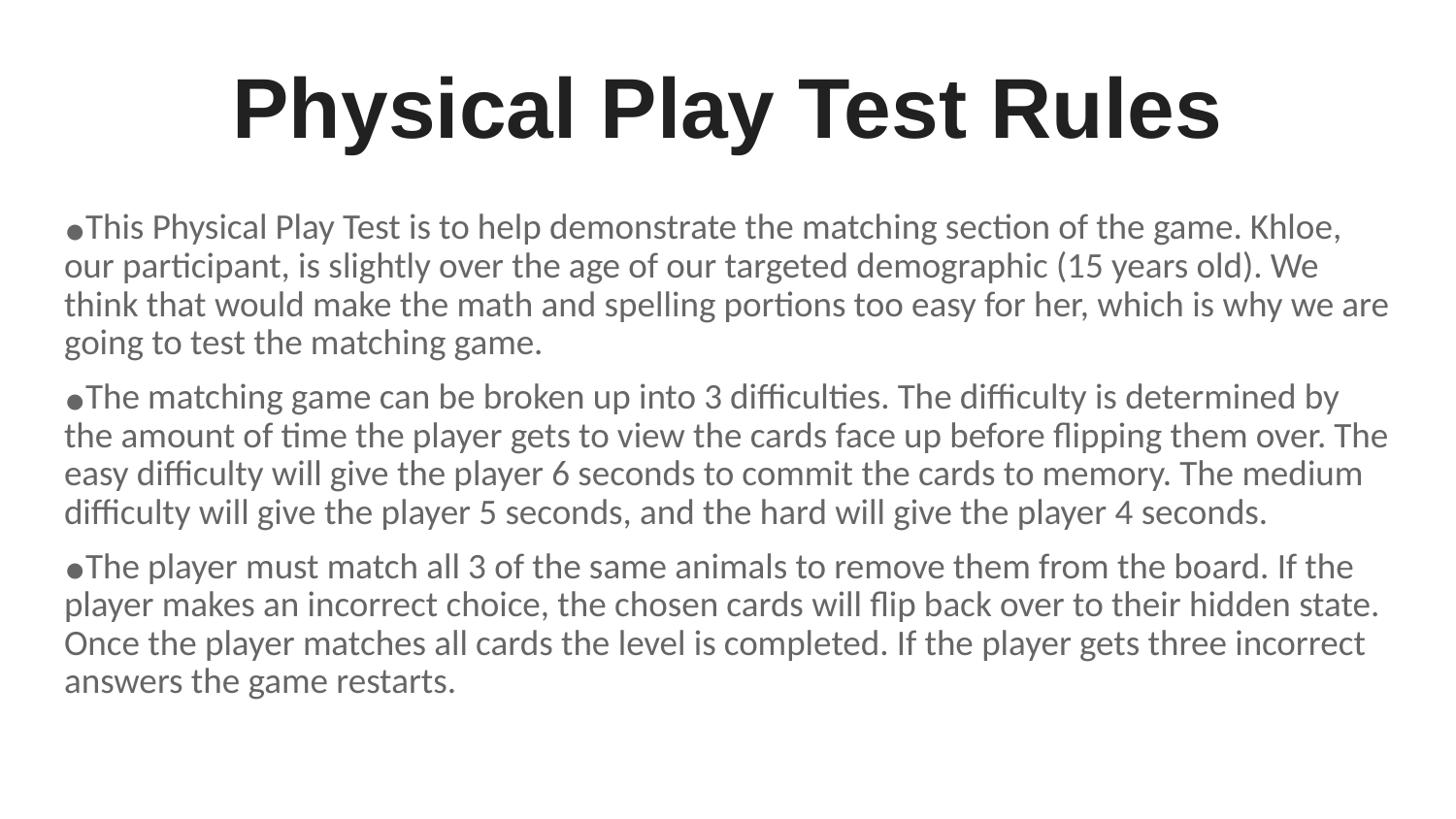

# Physical Play Test Rules
This Physical Play Test is to help demonstrate the matching section of the game. Khloe, our participant, is slightly over the age of our targeted demographic (15 years old). We think that would make the math and spelling portions too easy for her, which is why we are going to test the matching game.
The matching game can be broken up into 3 difficulties. The difficulty is determined by the amount of time the player gets to view the cards face up before flipping them over. The easy difficulty will give the player 6 seconds to commit the cards to memory. The medium difficulty will give the player 5 seconds, and the hard will give the player 4 seconds.
The player must match all 3 of the same animals to remove them from the board. If the player makes an incorrect choice, the chosen cards will flip back over to their hidden state. Once the player matches all cards the level is completed. If the player gets three incorrect answers the game restarts.